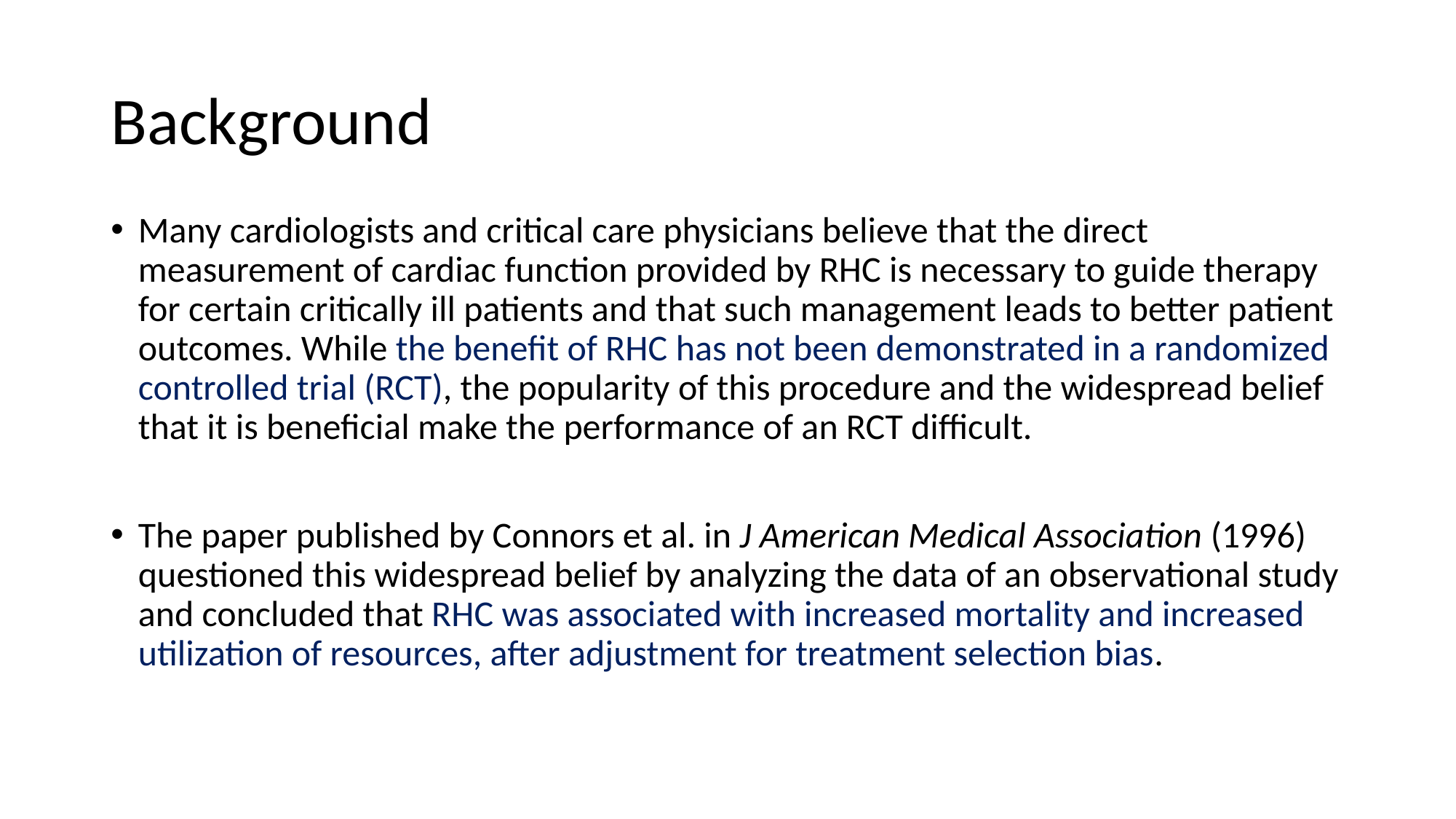

# Background
Many cardiologists and critical care physicians believe that the direct measurement of cardiac function provided by RHC is necessary to guide therapy for certain critically ill patients and that such management leads to better patient outcomes. While the benefit of RHC has not been demonstrated in a randomized controlled trial (RCT), the popularity of this procedure and the widespread belief that it is beneficial make the performance of an RCT difficult.

The paper published by Connors et al. in J American Medical Association (1996) questioned this widespread belief by analyzing the data of an observational study and concluded that RHC was associated with increased mortality and increased utilization of resources, after adjustment for treatment selection bias.